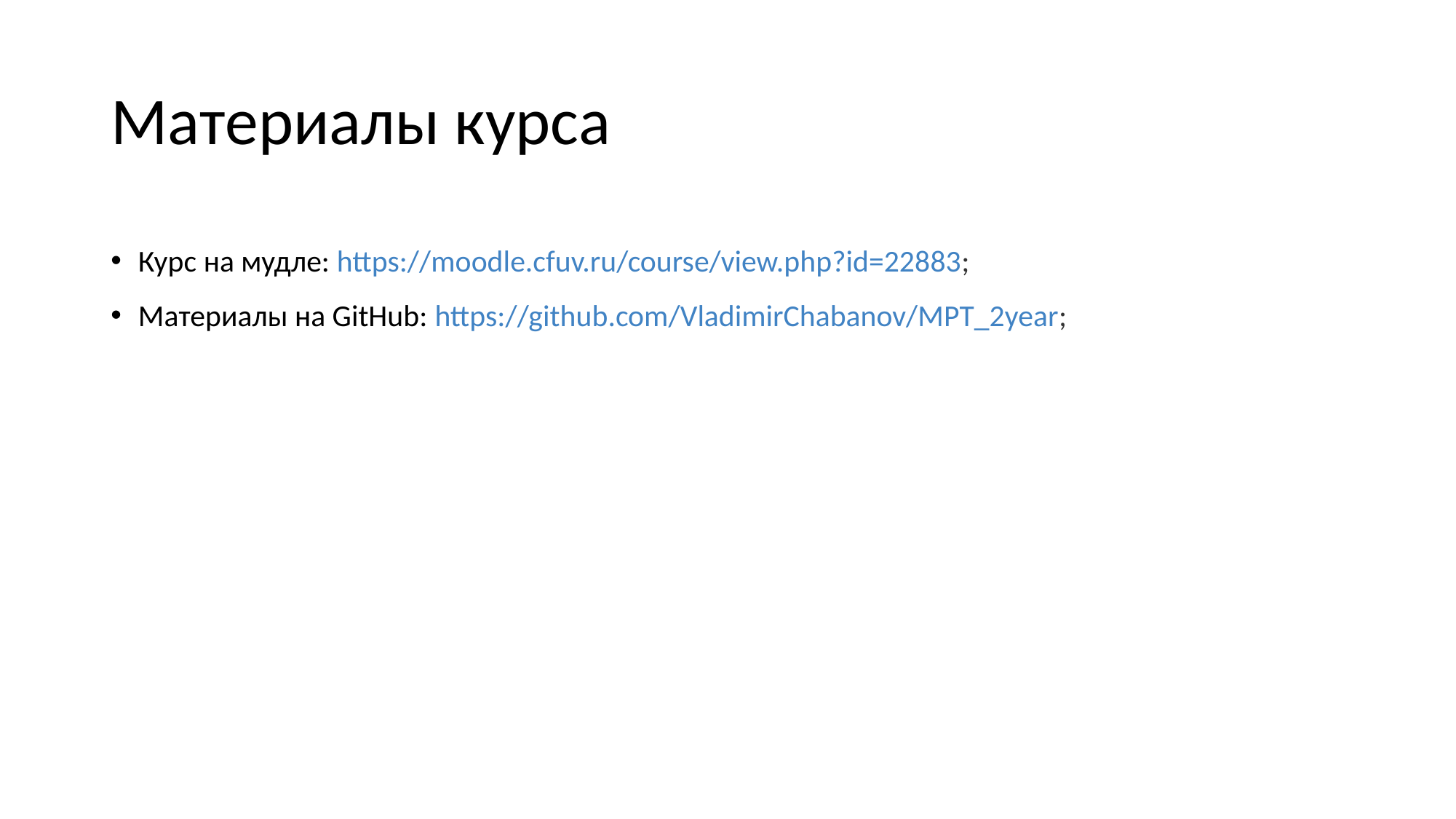

# Материалы курса
Курс на мудле: https://moodle.cfuv.ru/course/view.php?id=22883;
Материалы на GitHub: https://github.com/VladimirChabanov/MPT_2year;